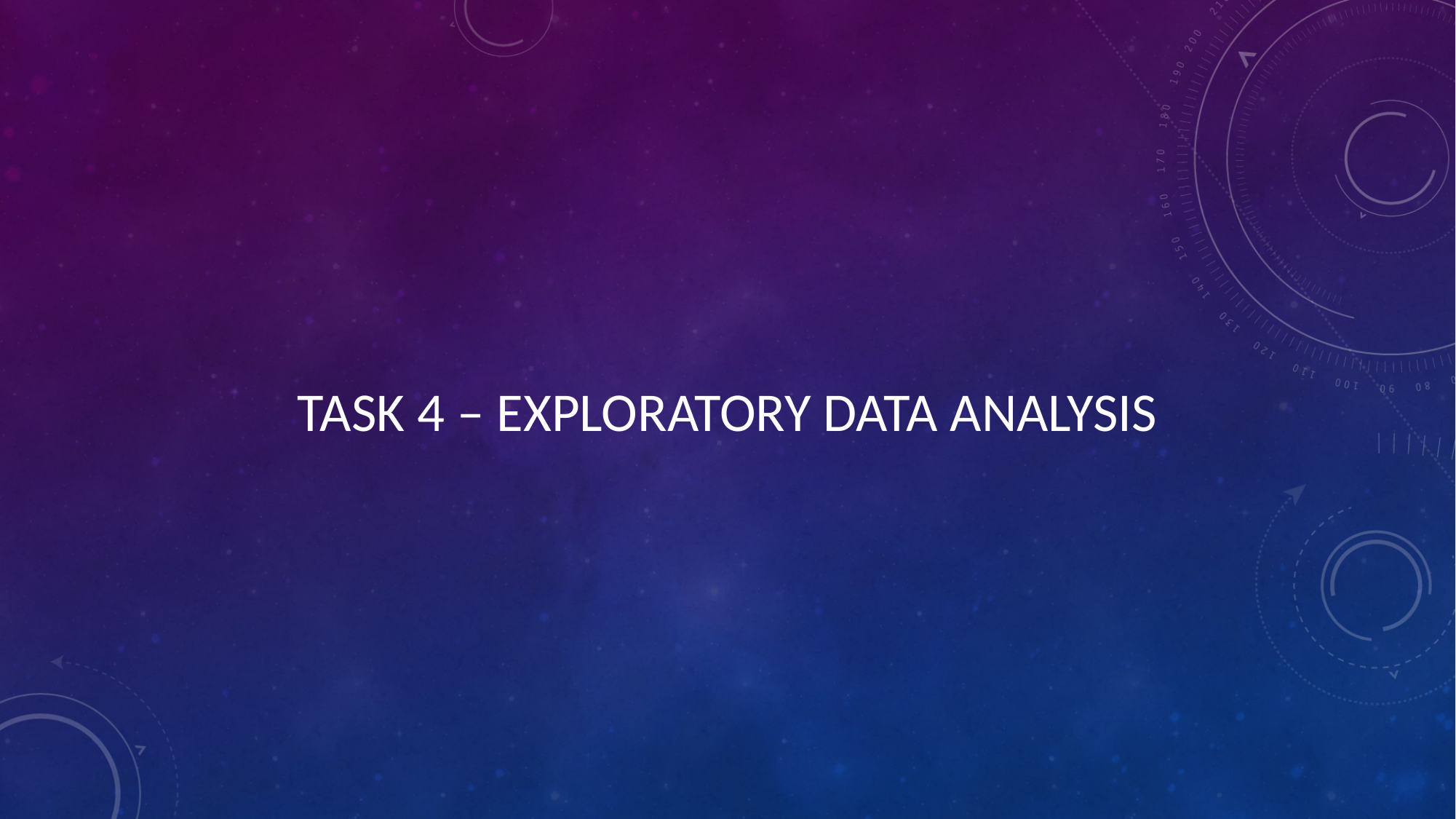

# Task 4 – exploratory data analysis